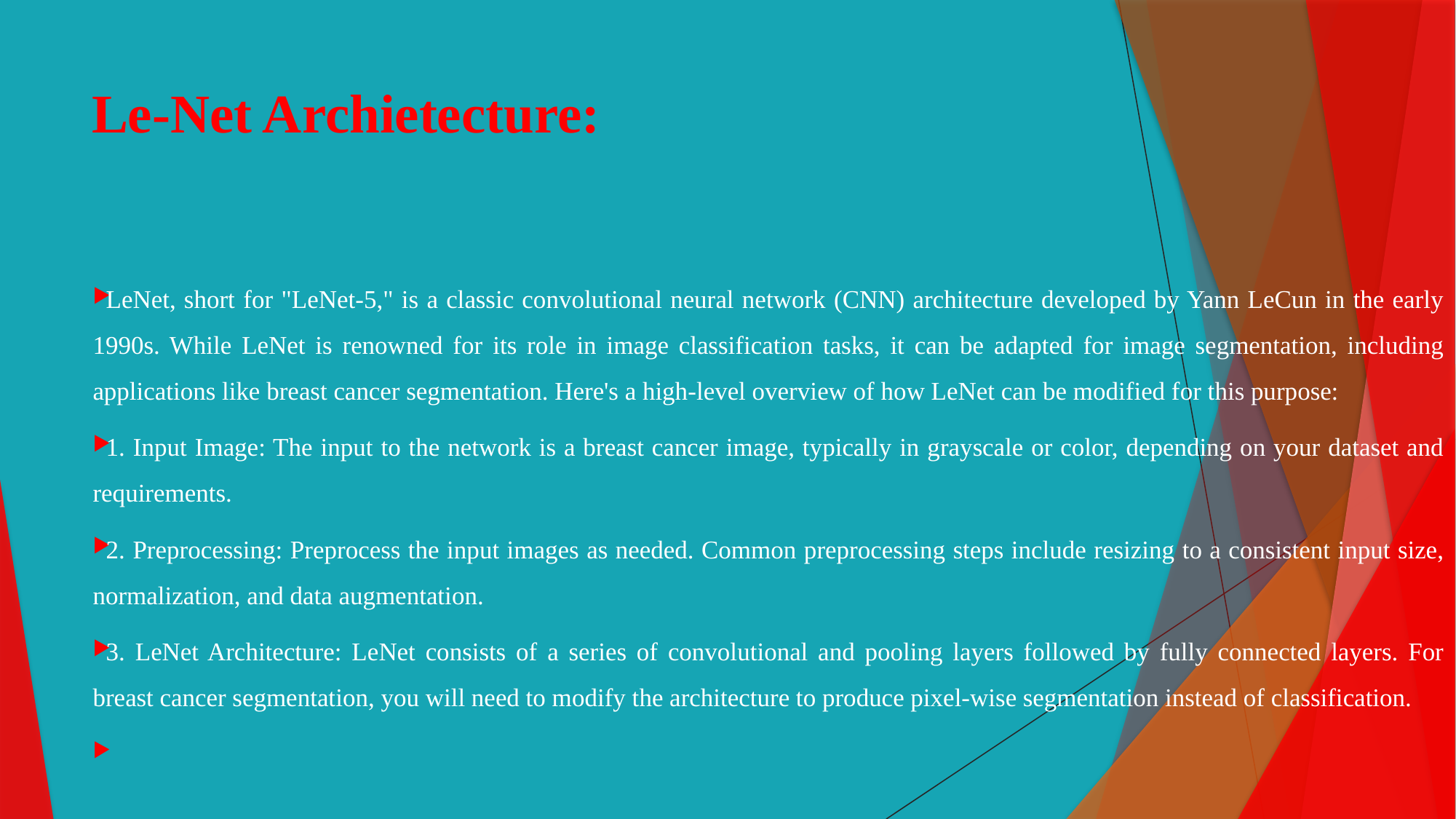

# Le-Net Archietecture:
LeNet, short for "LeNet-5," is a classic convolutional neural network (CNN) architecture developed by Yann LeCun in the early 1990s. While LeNet is renowned for its role in image classification tasks, it can be adapted for image segmentation, including applications like breast cancer segmentation. Here's a high-level overview of how LeNet can be modified for this purpose:
1. Input Image: The input to the network is a breast cancer image, typically in grayscale or color, depending on your dataset and requirements.
2. Preprocessing: Preprocess the input images as needed. Common preprocessing steps include resizing to a consistent input size, normalization, and data augmentation.
3. LeNet Architecture: LeNet consists of a series of convolutional and pooling layers followed by fully connected layers. For breast cancer segmentation, you will need to modify the architecture to produce pixel-wise segmentation instead of classification.